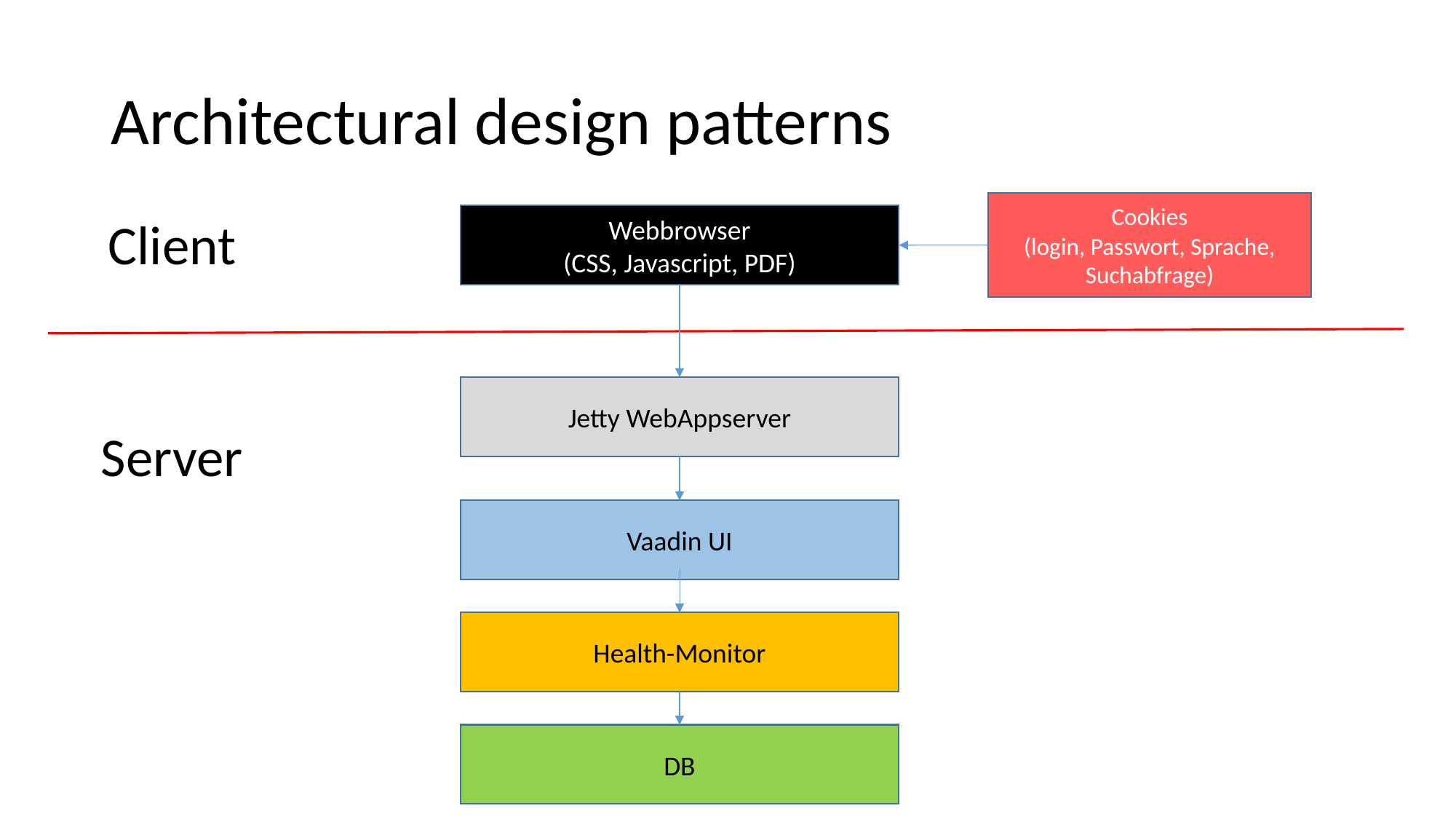

Architectural design patterns
Cookies
(login, Passwort, Sprache, Suchabfrage)
# Client
Webbrowser
(CSS, Javascript, PDF)
Jetty WebAppserver
Server
Vaadin UI
Health-Monitor
DB